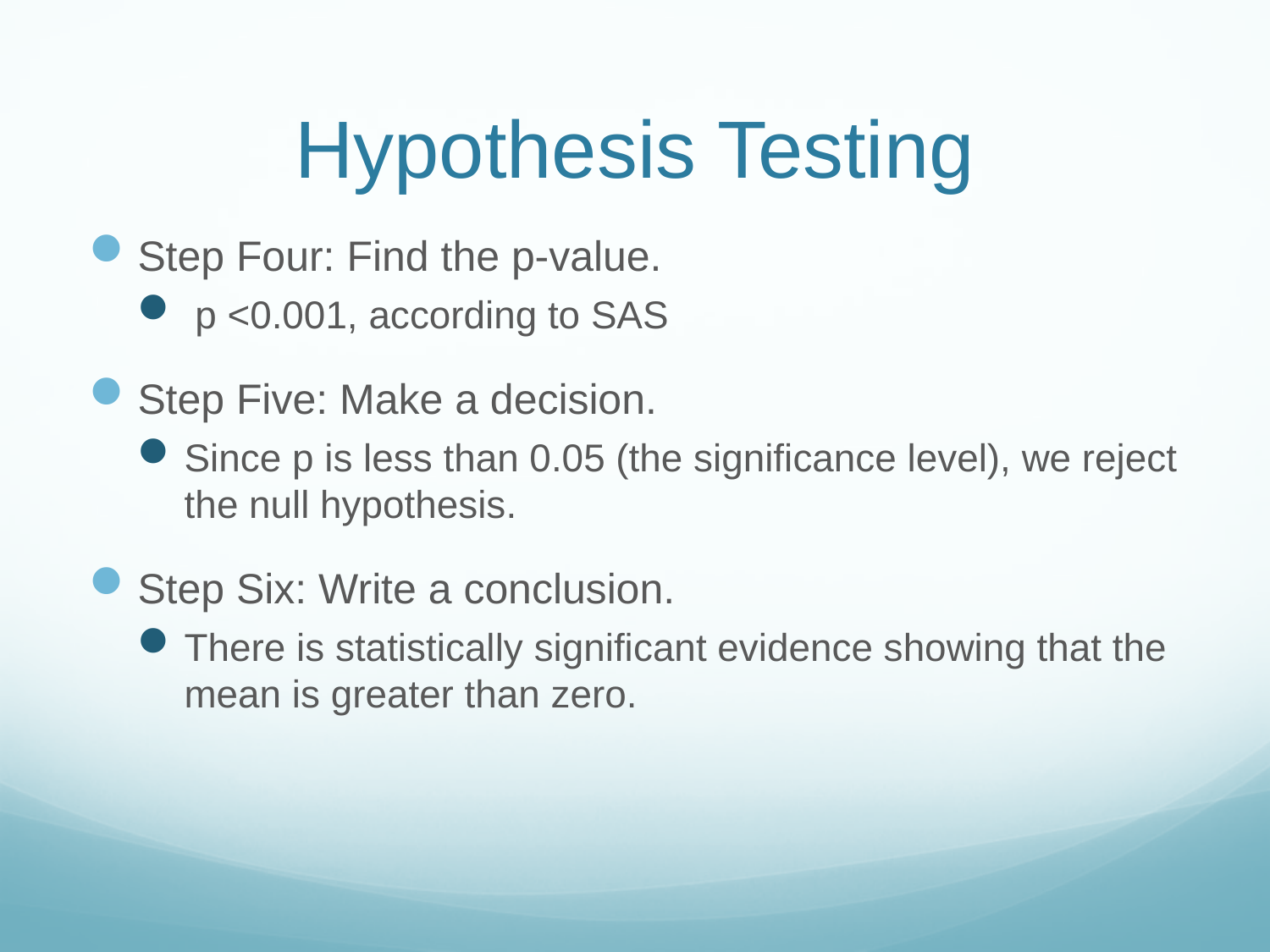

# Hypothesis Testing
Step Four: Find the p-value.
 p <0.001, according to SAS
Step Five: Make a decision.
Since p is less than 0.05 (the significance level), we reject the null hypothesis.
Step Six: Write a conclusion.
There is statistically significant evidence showing that the mean is greater than zero.